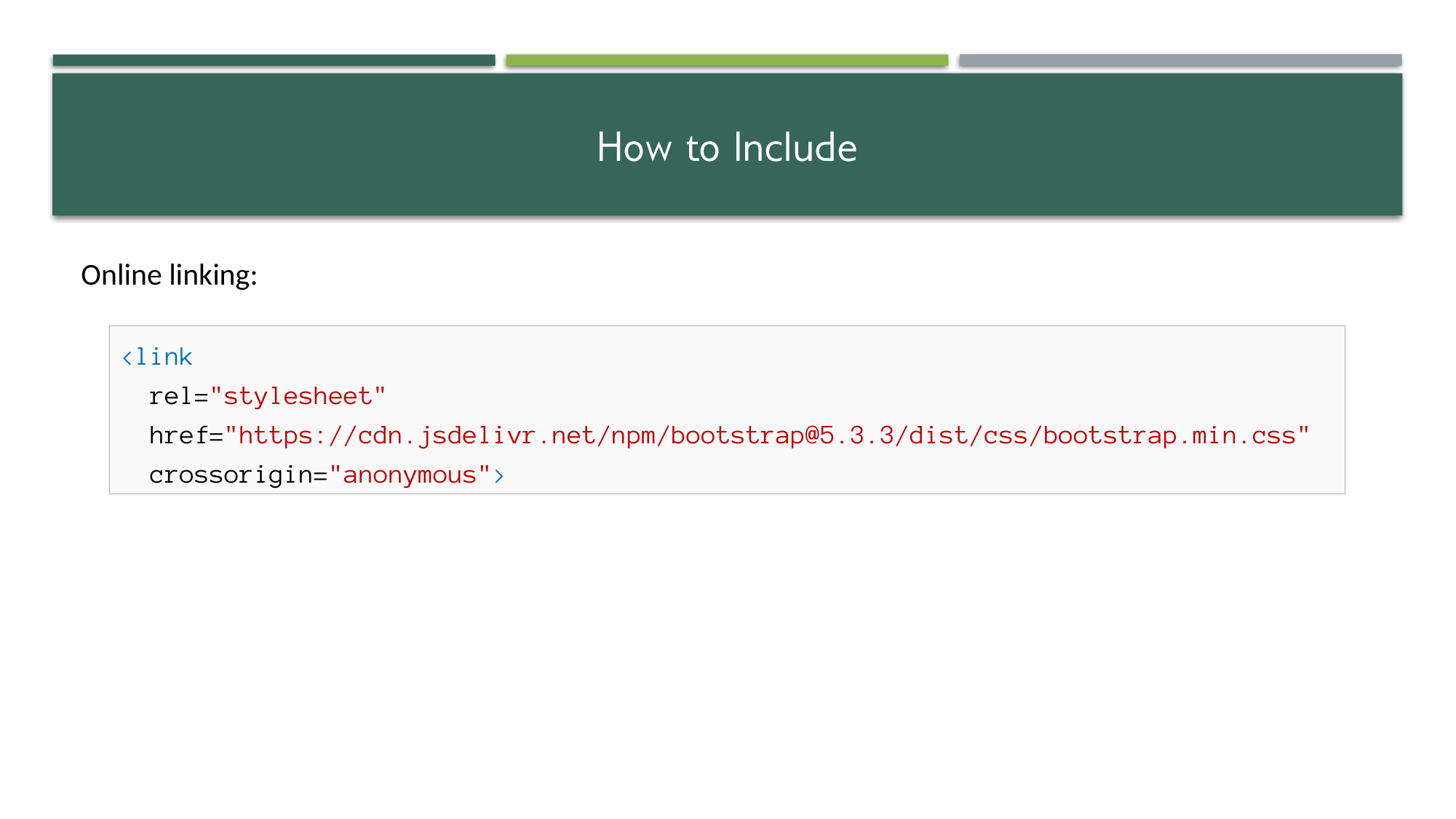

# How to Include
Online linking:
<link
  rel="stylesheet"
  href="https://cdn.jsdelivr.net/npm/bootstrap@5.3.3/dist/css/bootstrap.min.css"
  crossorigin="anonymous">